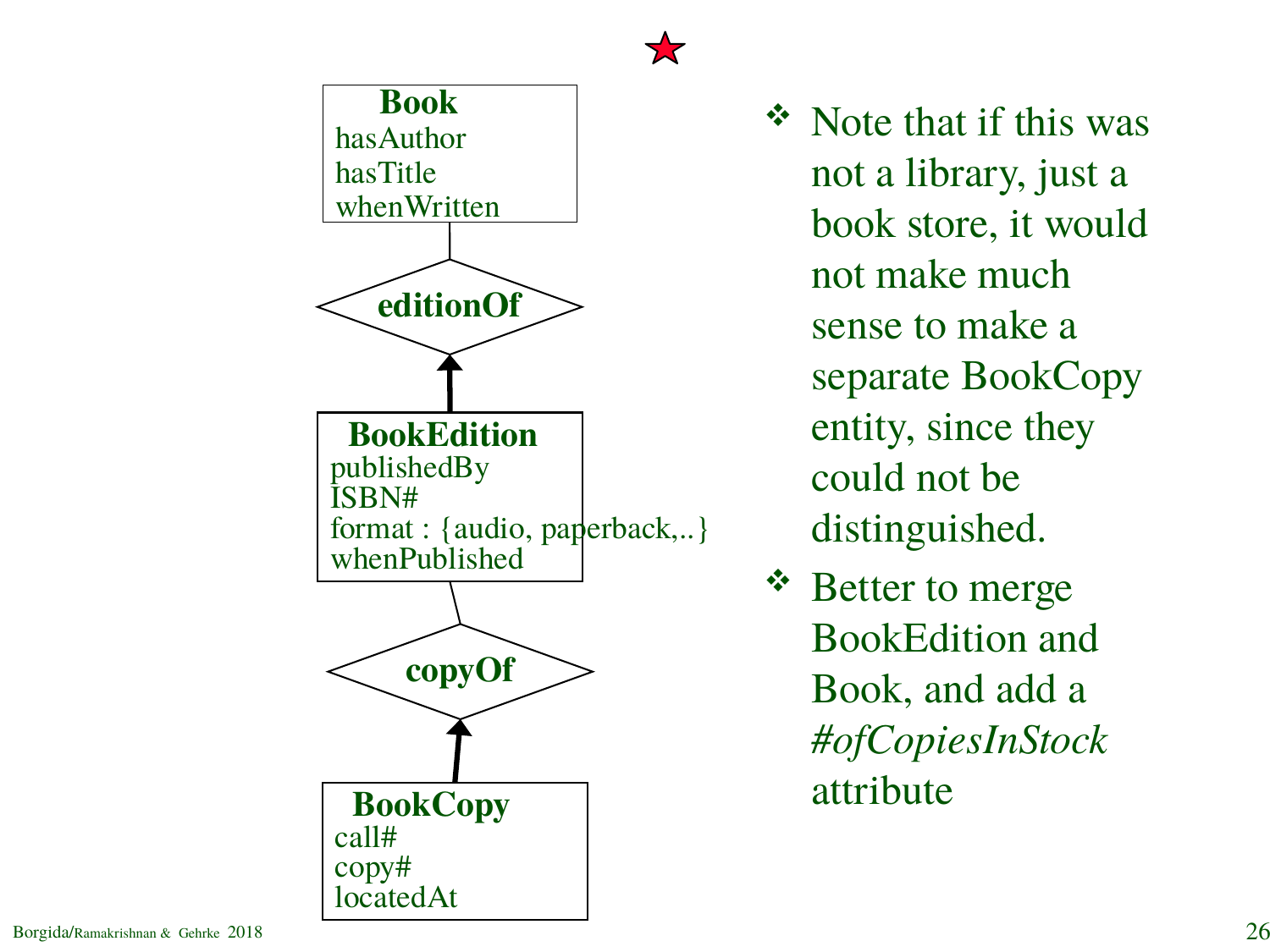

Book
hasAuthor
hasTitle
whenWritten
Note that if this was not a library, just a book store, it would not make much sense to make a separate BookCopy entity, since they could not be distinguished.
Better to merge BookEdition and Book, and add a #ofCopiesInStock attribute
editionOf
  BookEdition
publishedBy
ISBN#
format : {audio, paperback,..}
whenPublished
copyOf
  BookCopy
call#
copy#
locatedAt